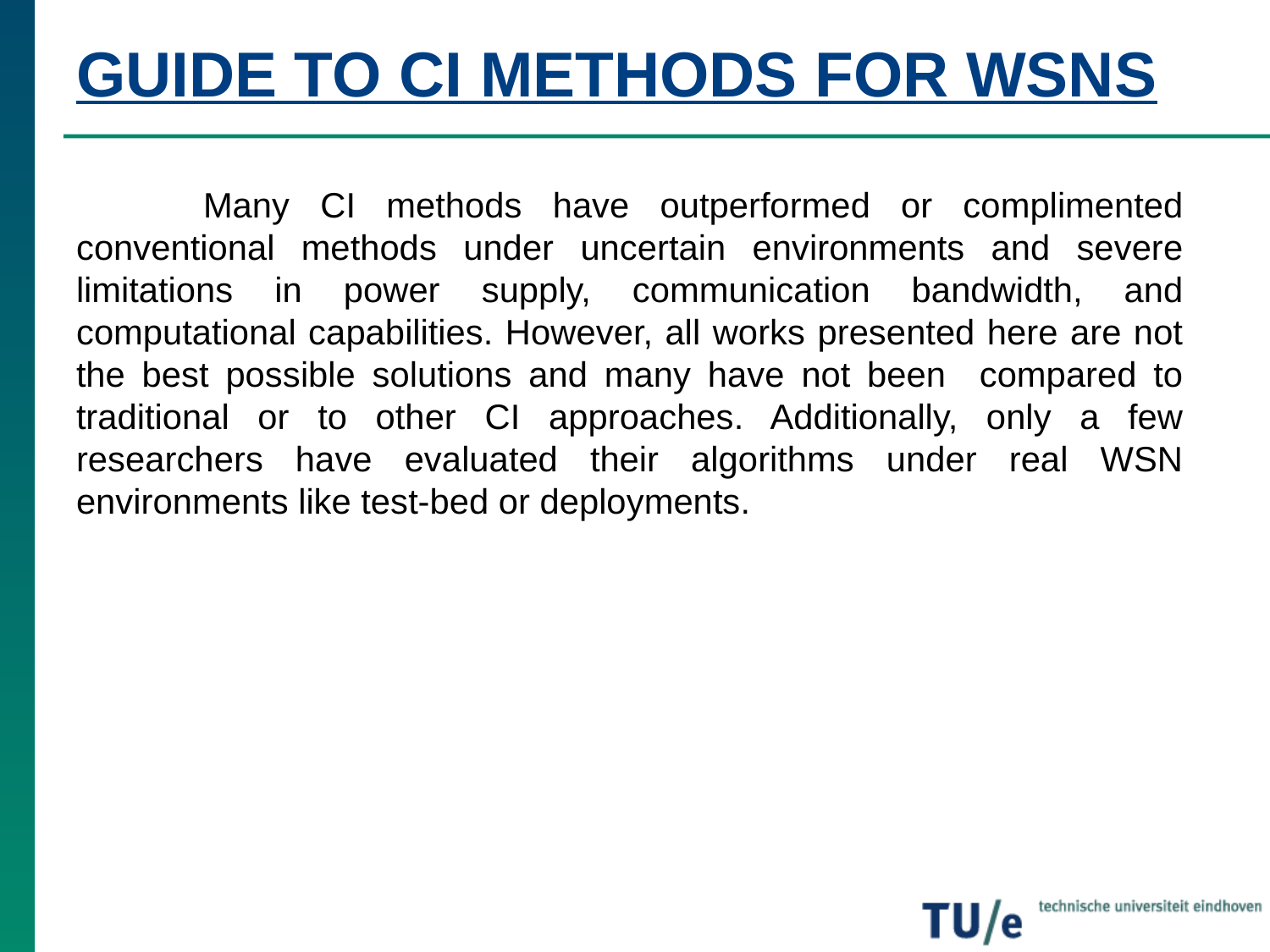

# GUIDE TO CI METHODS FOR WSNS
	Many CI methods have outperformed or complimented conventional methods under uncertain environments and severe limitations in power supply, communication bandwidth, and computational capabilities. However, all works presented here are not the best possible solutions and many have not been  compared to traditional or to other CI approaches. Additionally, only a few researchers have evaluated their algorithms under real WSN environments like test-bed or deployments.